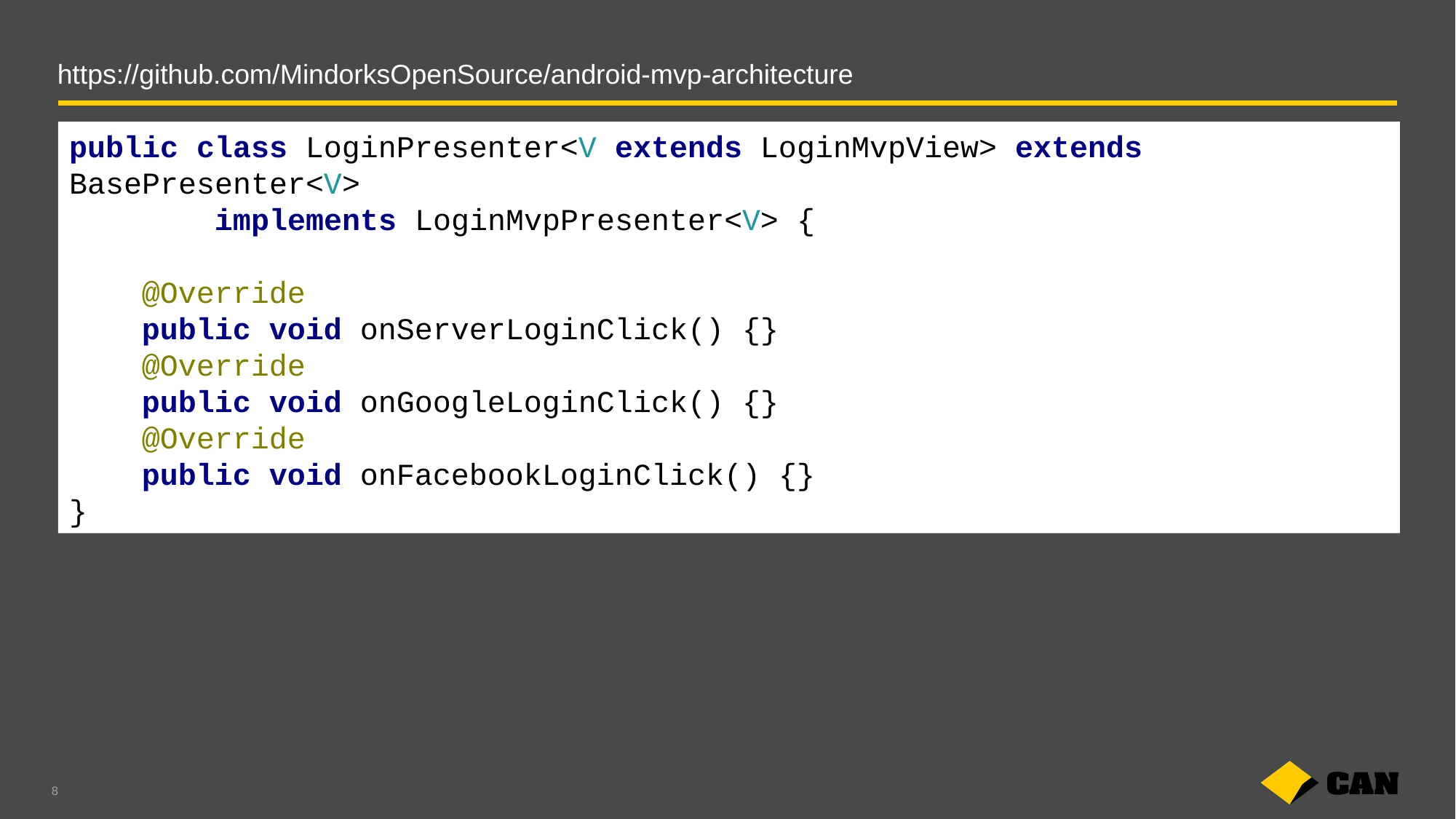

https://github.com/MindorksOpenSource/android-mvp-architecture
public class LoginPresenter<V extends LoginMvpView> extends BasePresenter<V>
        implements LoginMvpPresenter<V> {
    @Override
    public void onServerLoginClick() {}
    @Override
    public void onGoogleLoginClick() {}
    @Override
    public void onFacebookLoginClick() {}
}